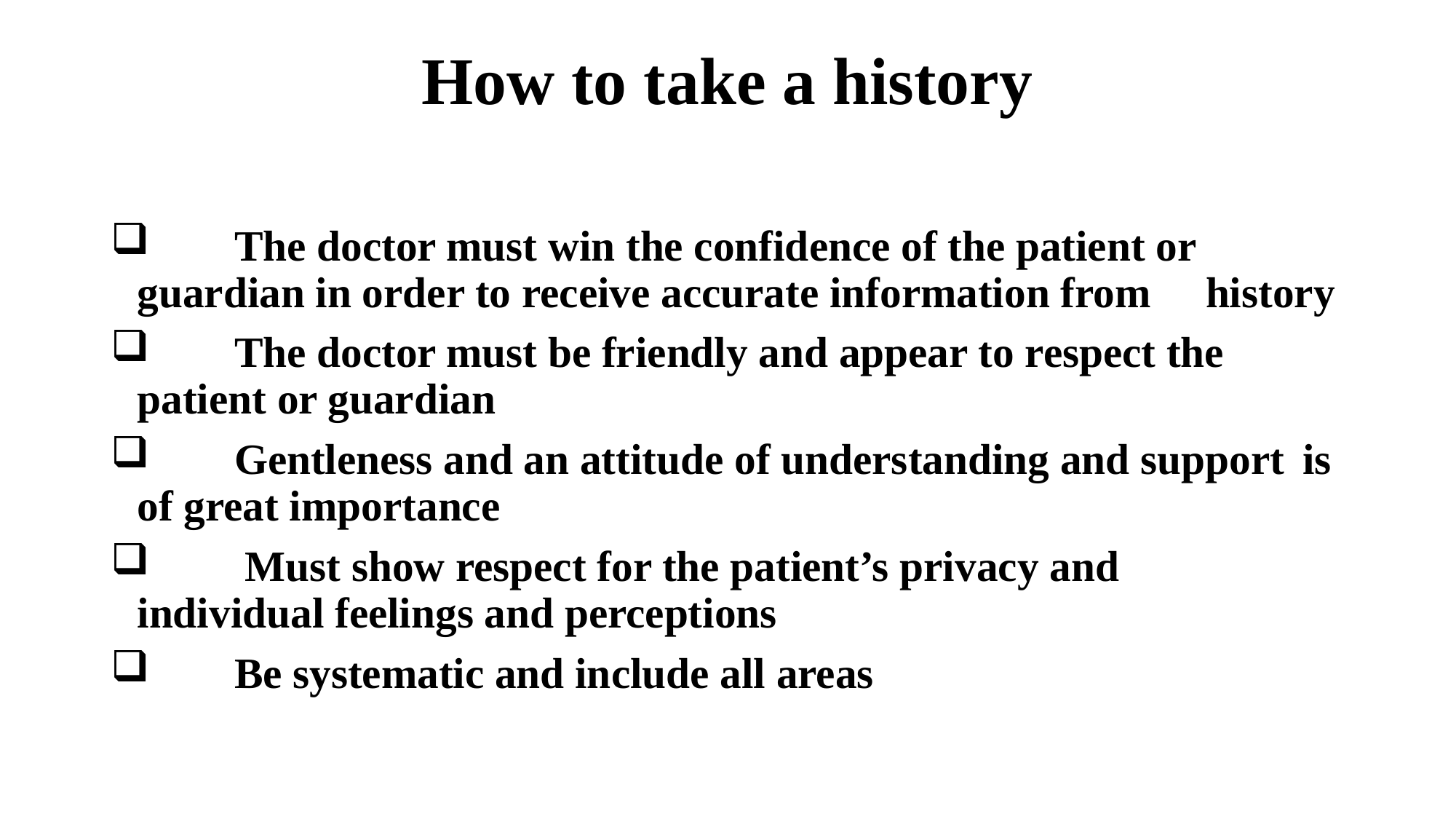

# How to take a history
 	The doctor must win the confidence of the patient or 	guardian in order to receive accurate information from 	history
 	The doctor must be friendly and appear to respect the 	patient or guardian
 	Gentleness and an attitude of understanding and support 	is of great importance
 	 Must show respect for the patient’s privacy and 	individual feelings and perceptions
 	Be systematic and include all areas